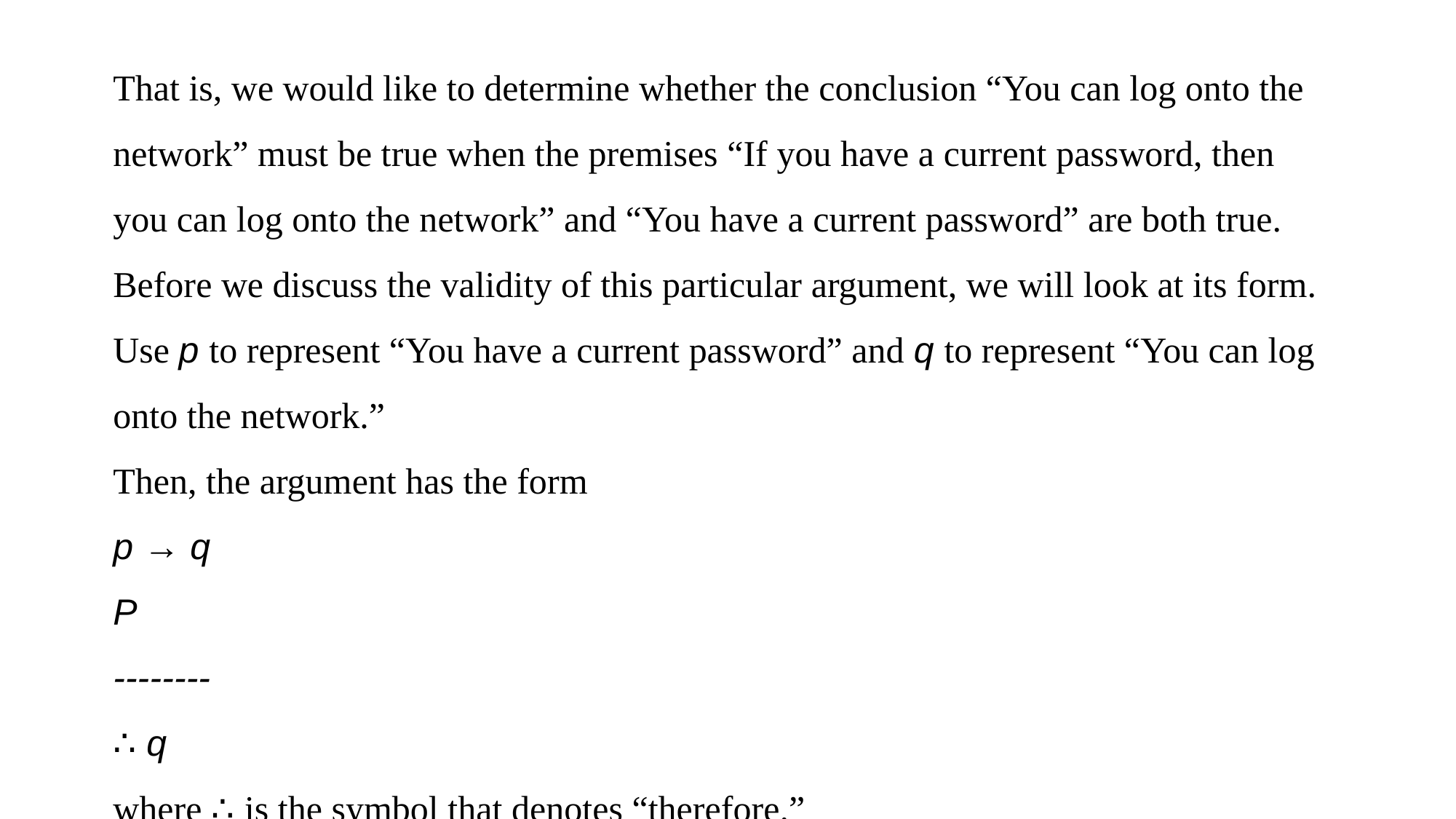

That is, we would like to determine whether the conclusion “You can log onto the network” must be true when the premises “If you have a current password, then you can log onto the network” and “You have a current password” are both true.
Before we discuss the validity of this particular argument, we will look at its form. Use p to represent “You have a current password” and q to represent “You can log onto the network.”
Then, the argument has the form
p → q
P
--------
∴ q
where ∴ is the symbol that denotes “therefore.”